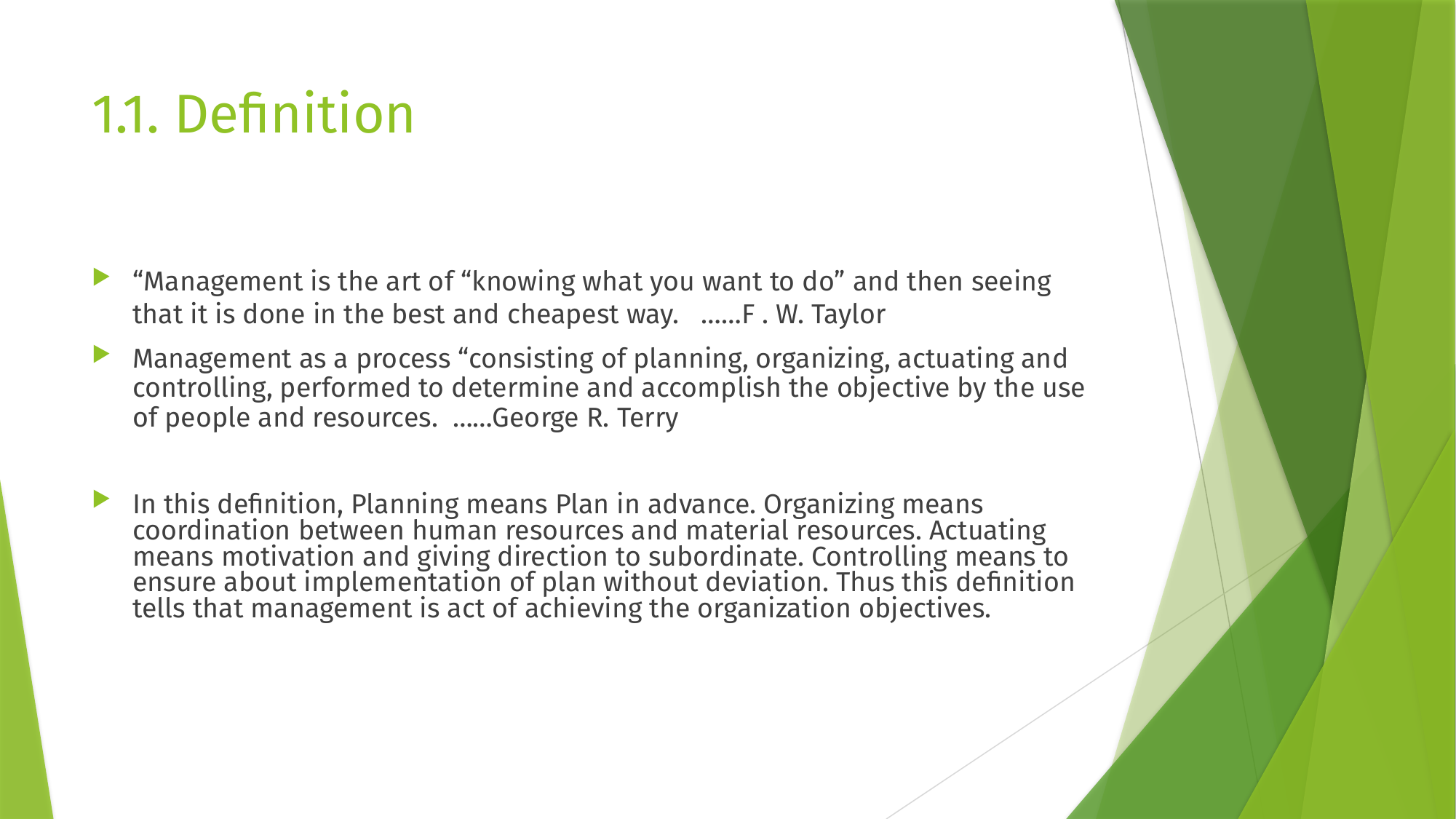

# 1.1. Definition
“Management is the art of “knowing what you want to do” and then seeing that it is done in the best and cheapest way.   ……F . W. Taylor
Management as a process “consisting of planning, organizing, actuating and controlling, performed to determine and accomplish the objective by the use of people and resources.  ……George R. Terry

In this definition, Planning means Plan in advance. Organizing means coordination between human resources and material resources. Actuating means motivation and giving direction to subordinate. Controlling means to ensure about implementation of plan without deviation. Thus this definition tells that management is act of achieving the organization objectives.